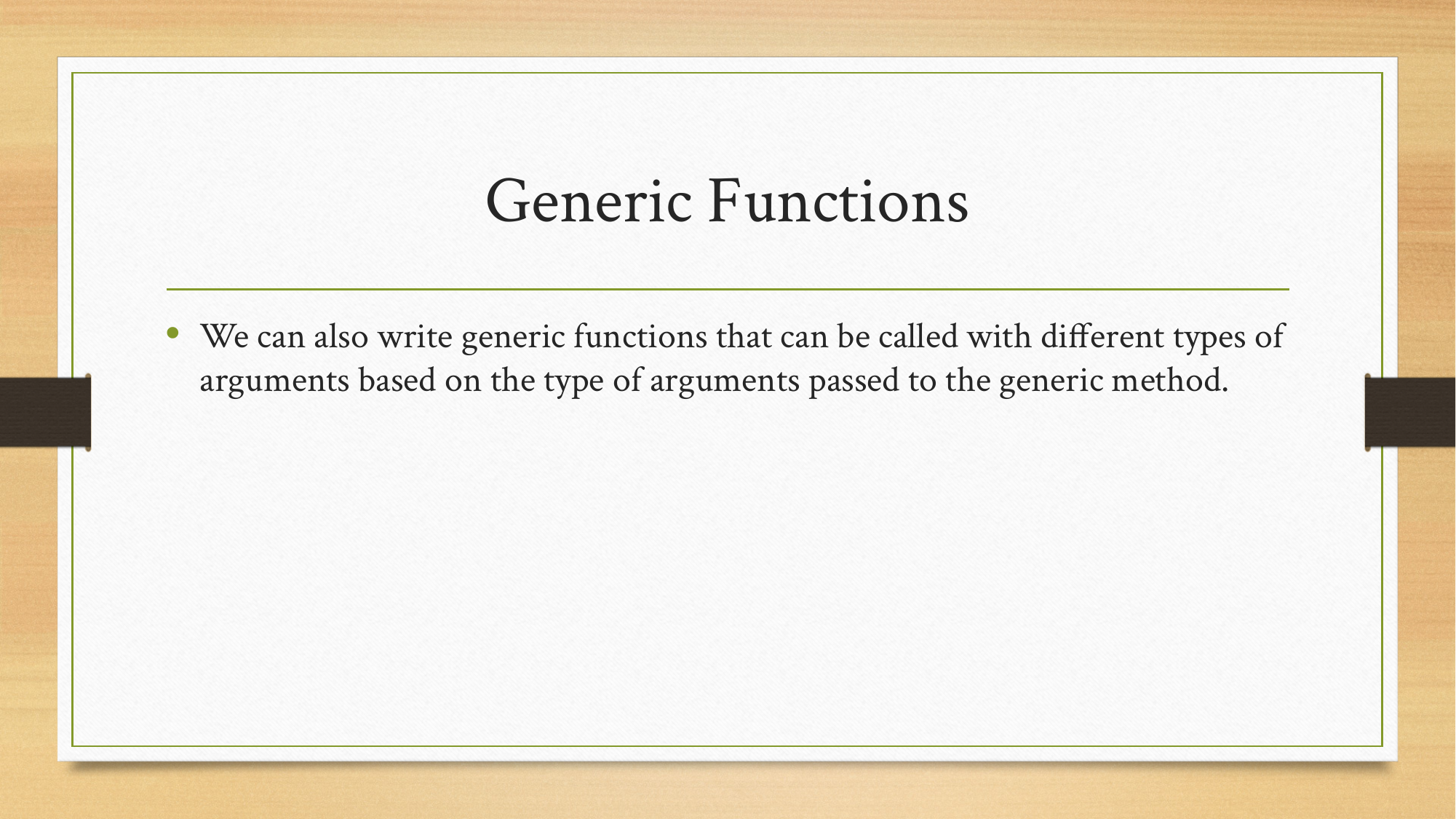

# Generic Functions
We can also write generic functions that can be called with different types of arguments based on the type of arguments passed to the generic method.